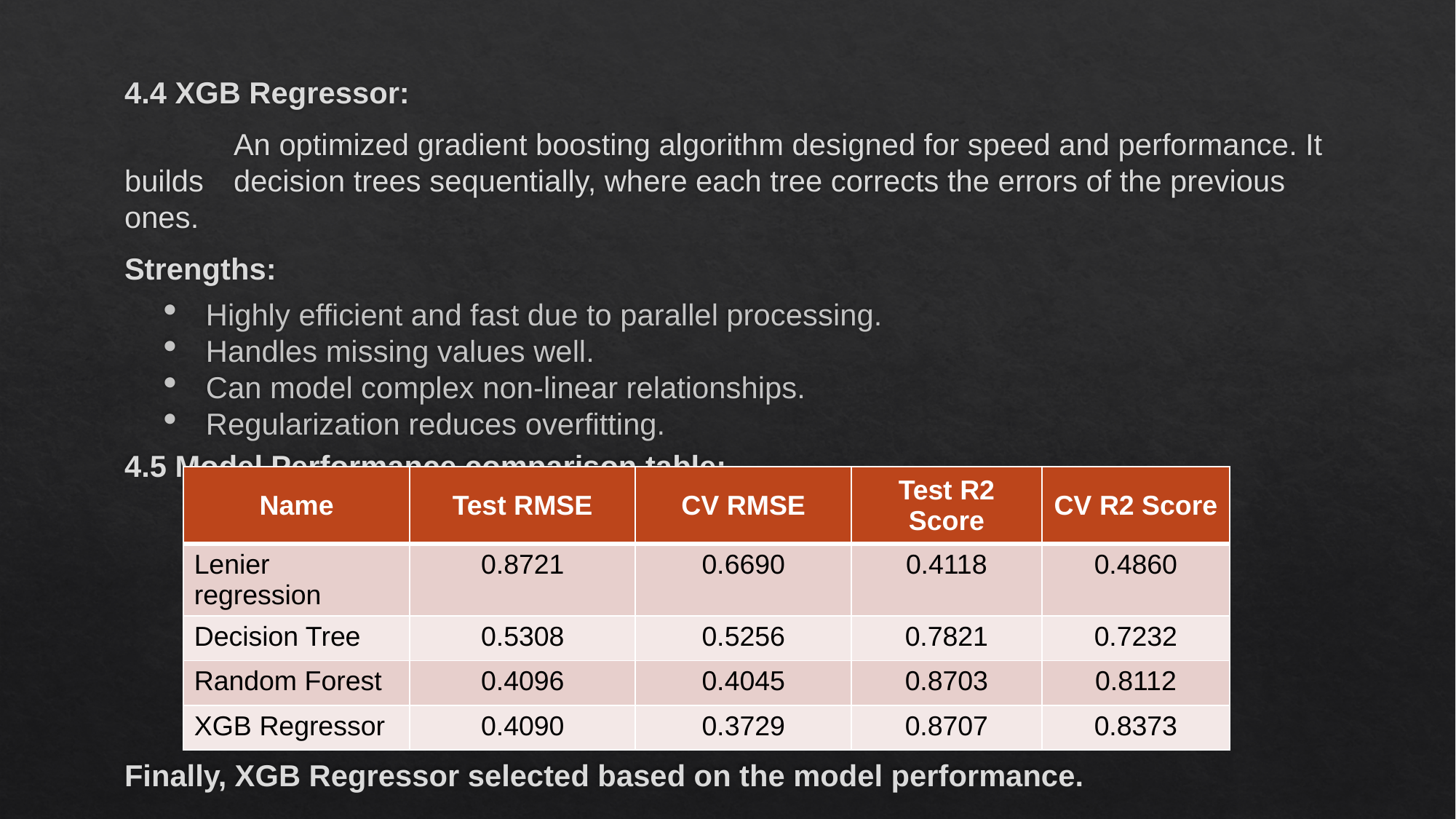

4.4 XGB Regressor:
	An optimized gradient boosting algorithm designed for speed and performance. It builds 	decision trees sequentially, where each tree corrects the errors of the previous ones.
Strengths:
Highly efficient and fast due to parallel processing.
Handles missing values well.
Can model complex non-linear relationships.
Regularization reduces overfitting.
4.5 Model Performance comparison table:

Finally, XGB Regressor selected based on the model performance.
| Name | Test RMSE | CV RMSE | Test R2 Score | CV R2 Score |
| --- | --- | --- | --- | --- |
| Lenier regression | 0.8721 | 0.6690 | 0.4118 | 0.4860 |
| Decision Tree | 0.5308 | 0.5256 | 0.7821 | 0.7232 |
| Random Forest | 0.4096 | 0.4045 | 0.8703 | 0.8112 |
| XGB Regressor | 0.4090 | 0.3729 | 0.8707 | 0.8373 |